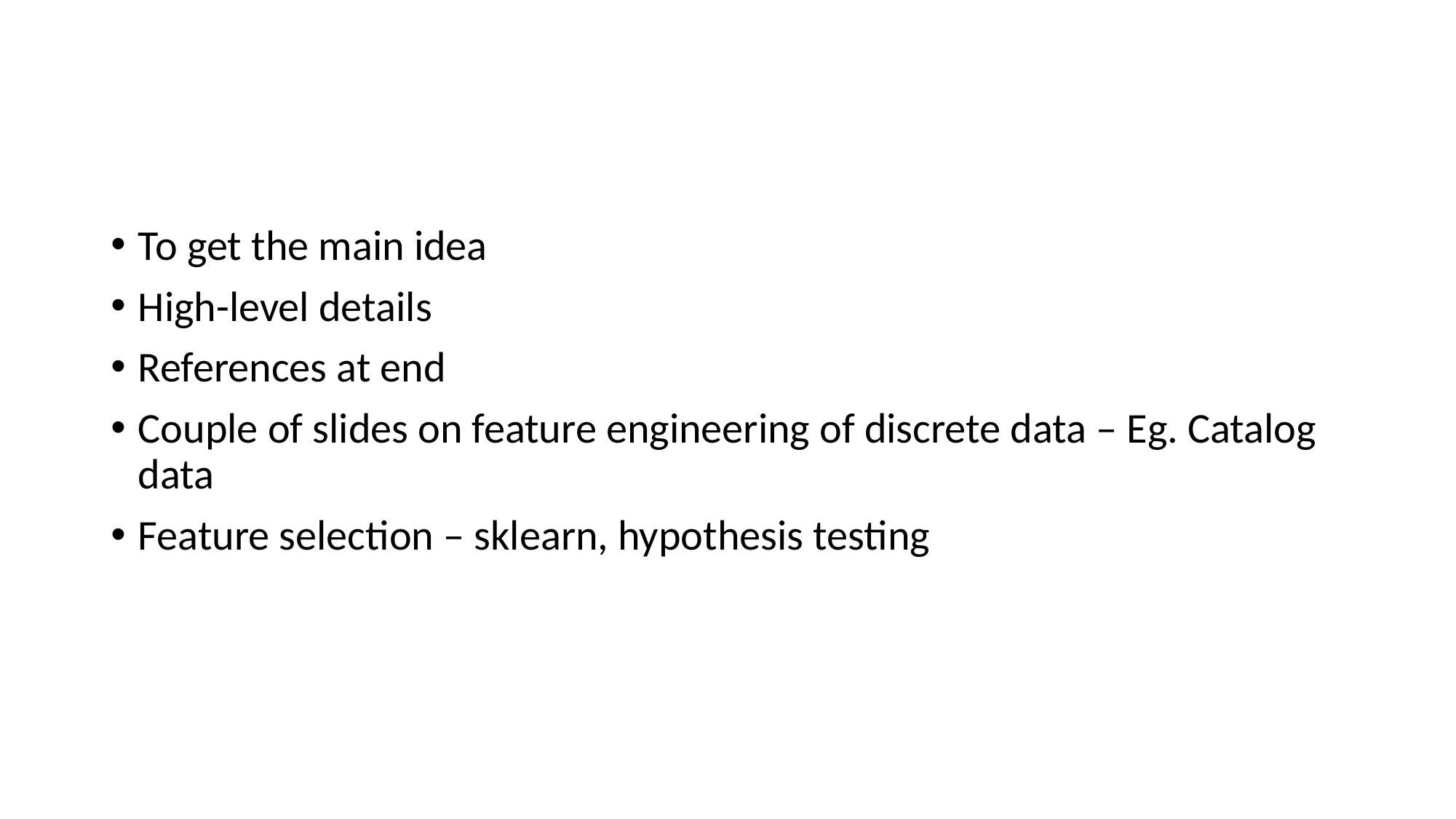

#
To get the main idea
High-level details
References at end
Couple of slides on feature engineering of discrete data – Eg. Catalog data
Feature selection – sklearn, hypothesis testing